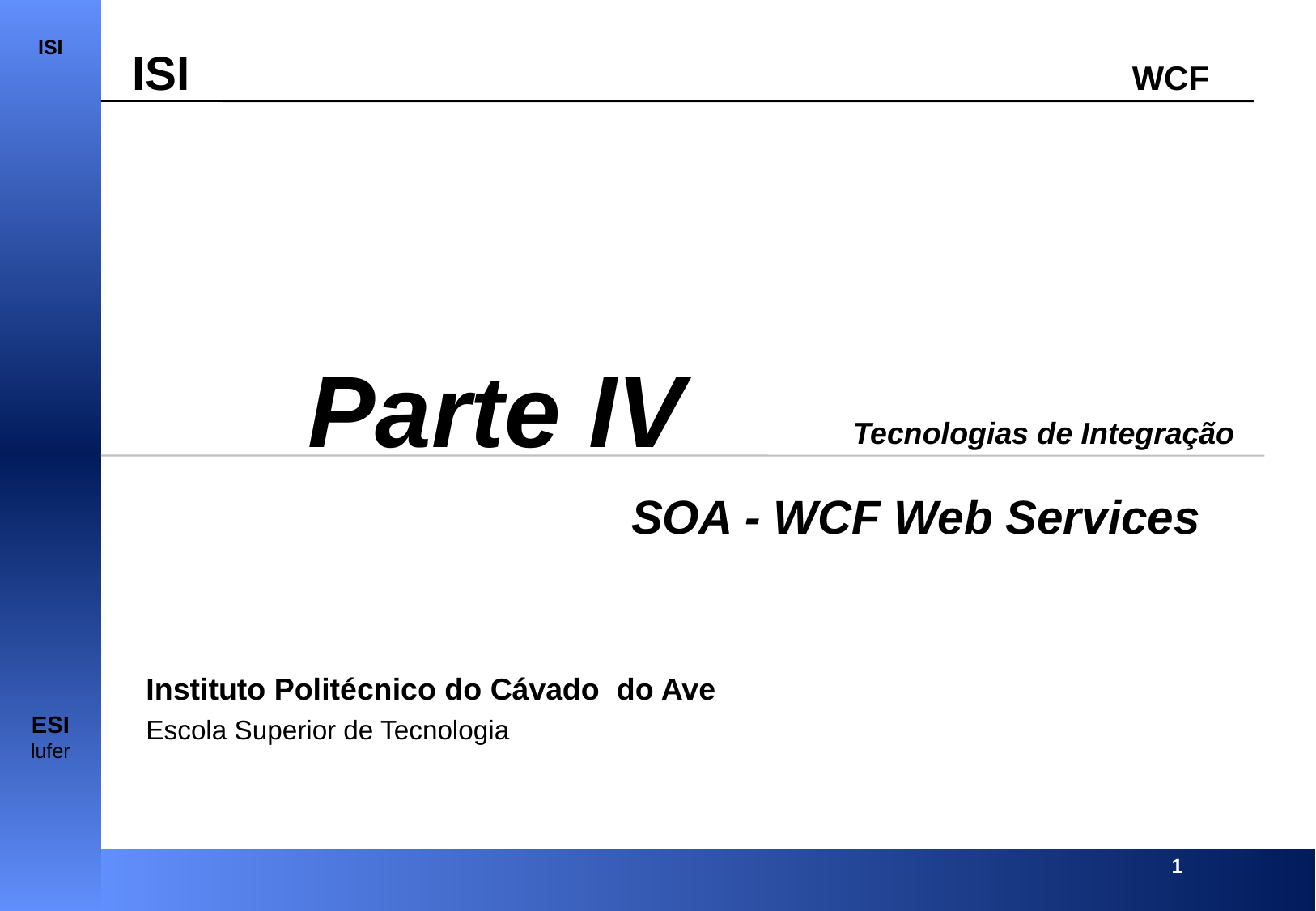

Parte IV
Tecnologias de Integração

SOA - WCF Web Services

Instituto Politécnico do Cávado  do Ave
Escola Superior de Tecnologia